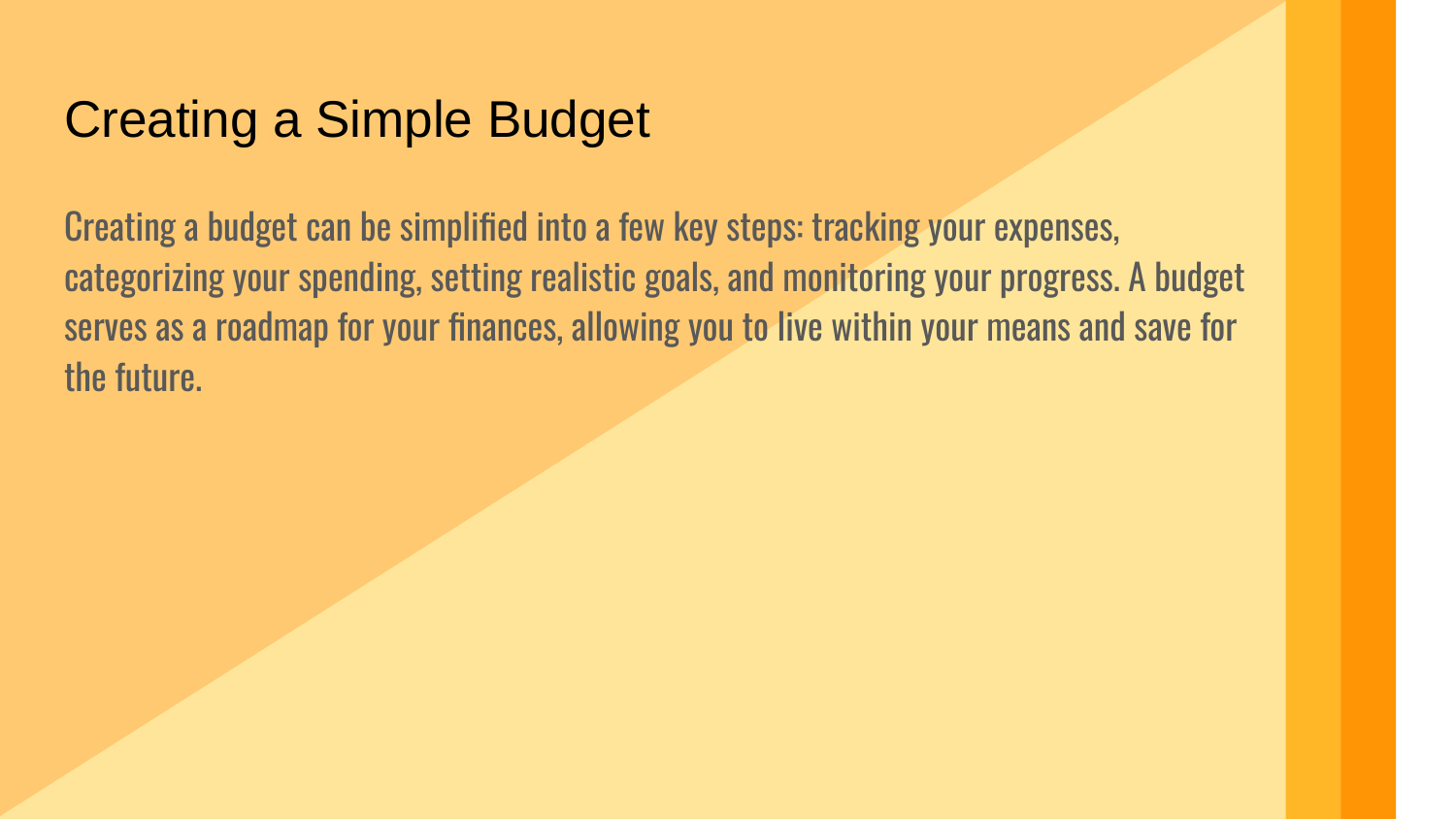

Creating a Simple Budget
Creating a budget can be simplified into a few key steps: tracking your expenses, categorizing your spending, setting realistic goals, and monitoring your progress. A budget serves as a roadmap for your finances, allowing you to live within your means and save for the future.